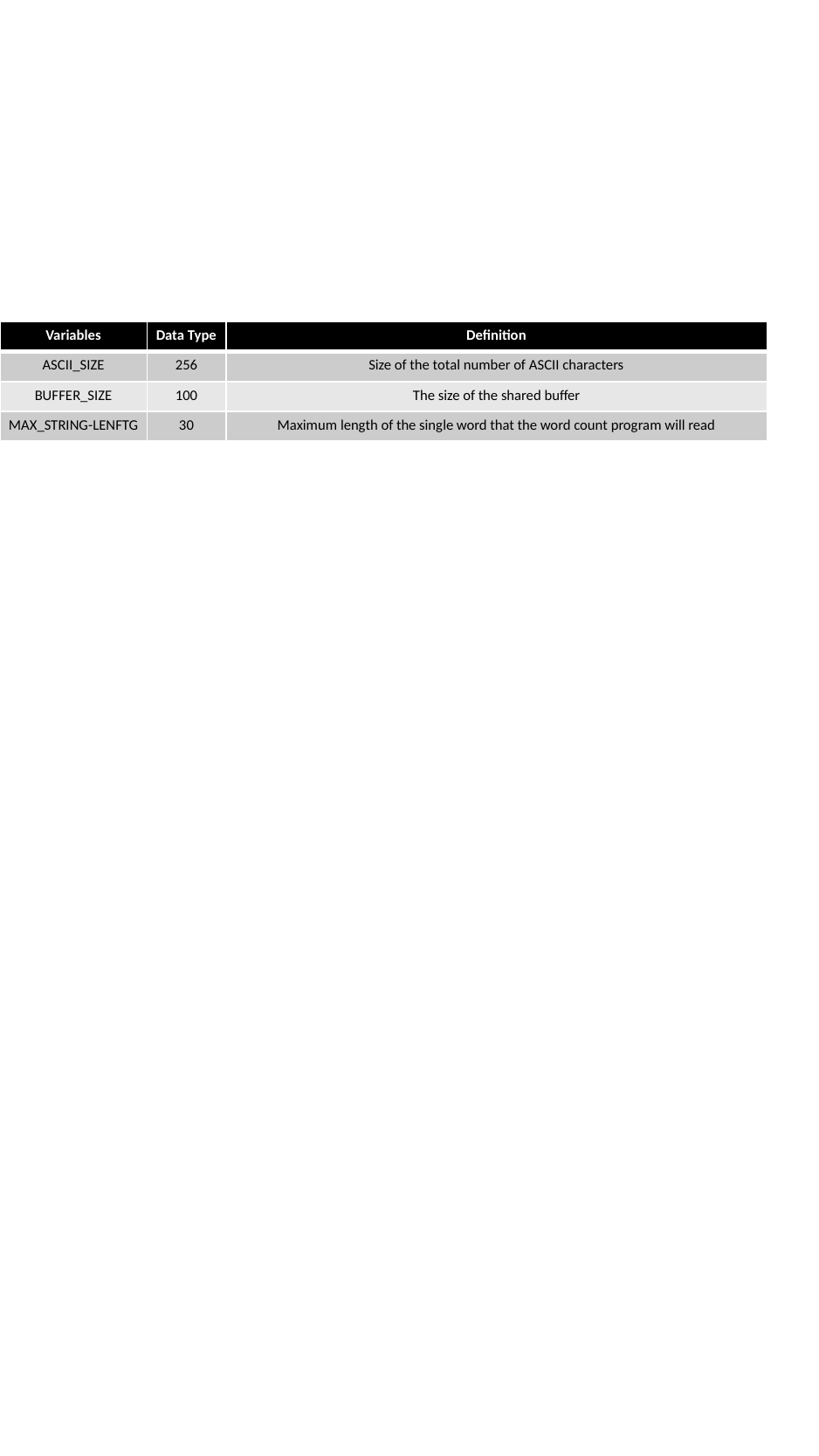

| Variables | Data Type | Definition |
| --- | --- | --- |
| ASCII\_SIZE | 256 | Size of the total number of ASCII characters |
| BUFFER\_SIZE | 100 | The size of the shared buffer |
| MAX\_STRING-LENFTG | 30 | Maximum length of the single word that the word count program will read |